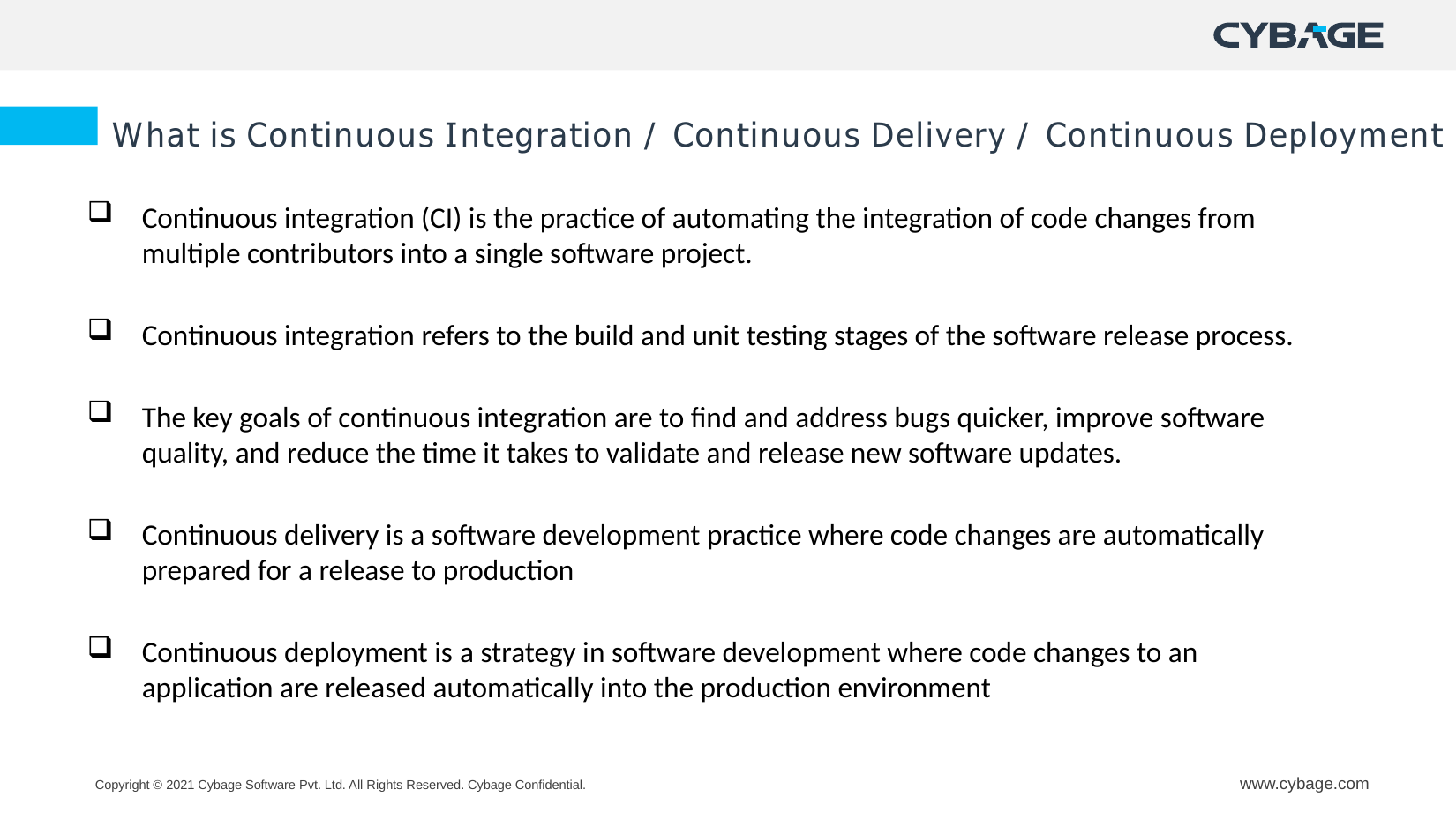

#

What is Continuous Integration / Continuous Delivery / Continuous Deployment

Continuous integration (CI) is the practice of automating the integration of code changes from multiple contributors into a single software project.

Continuous integration refers to the build and unit testing stages of the software release process.

The key goals of continuous integration are to find and address bugs quicker, improve software quality, and reduce the time it takes to validate and release new software updates.

Continuous delivery is a software development practice where code changes are automatically prepared for a release to production

Continuous deployment is a strategy in software development where code changes to an application are released automatically into the production environment